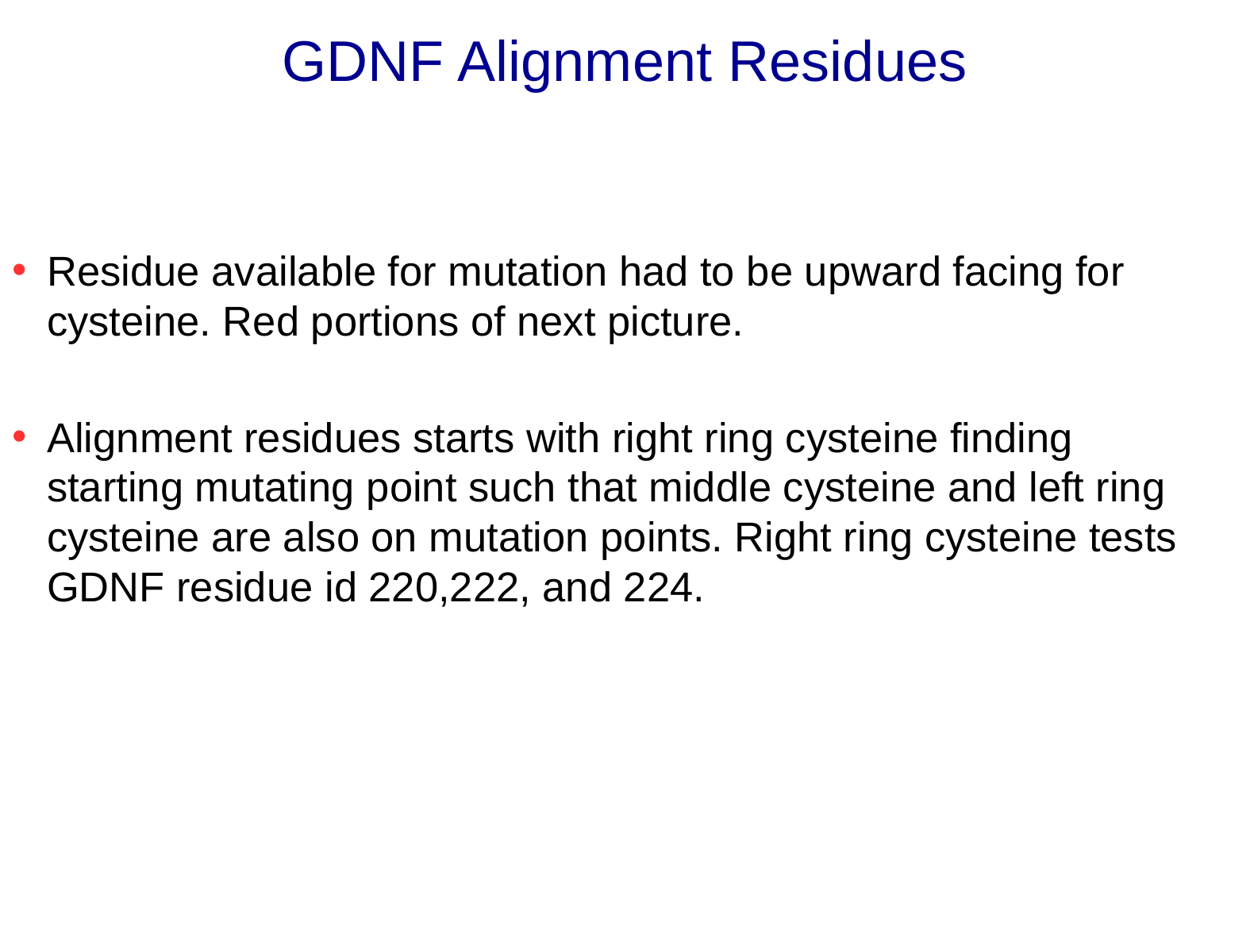

# GDNF Alignment Residues

Residue available for mutation had to be upward facing for cysteine. Red portions of next picture.

Alignment residues starts with right ring cysteine finding starting mutating point such that middle cysteine and left ring cysteine are also on mutation points. Right ring cysteine tests GDNF residue id 220,222, and 224.